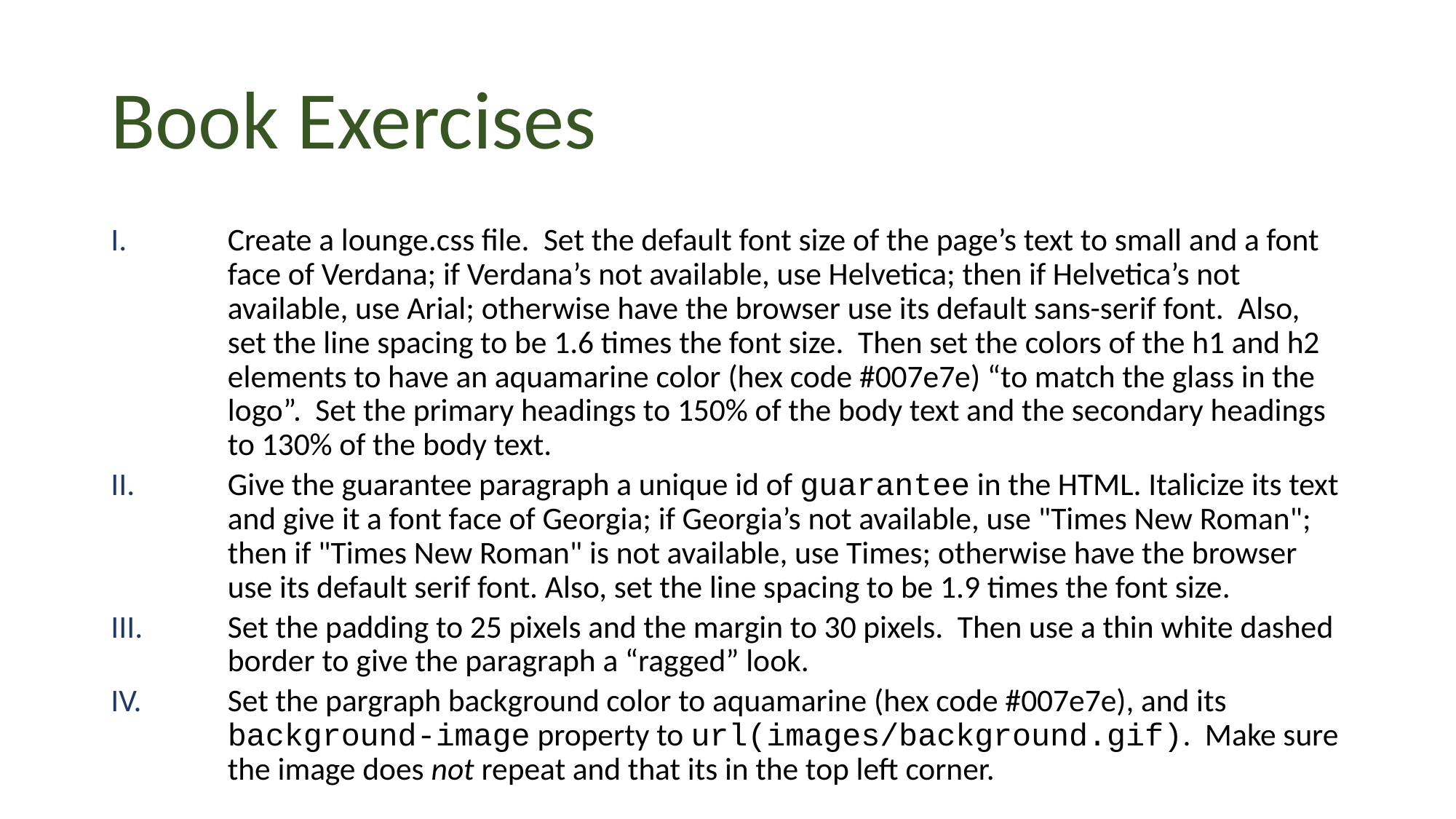

# Book Exercises
Create a lounge.css file.  Set the default font size of the page’s text to small and a font face of Verdana; if Verdana’s not available, use Helvetica; then if Helvetica’s not available, use Arial; otherwise have the browser use its default sans-serif font.  Also, set the line spacing to be 1.6 times the font size.  Then set the colors of the h1 and h2 elements to have an aquamarine color (hex code #007e7e) “to match the glass in the logo”.  Set the primary headings to 150% of the body text and the secondary headings to 130% of the body text.
Give the guarantee paragraph a unique id of guarantee in the HTML. Italicize its text and give it a font face of Georgia; if Georgia’s not available, use "Times New Roman"; then if "Times New Roman" is not available, use Times; otherwise have the browser use its default serif font. Also, set the line spacing to be 1.9 times the font size.
Set the padding to 25 pixels and the margin to 30 pixels.  Then use a thin white dashed border to give the paragraph a “ragged” look.
Set the pargraph background color to aquamarine (hex code #007e7e), and its background-image property to url(images/background.gif).  Make sure the image does not repeat and that its in the top left corner.